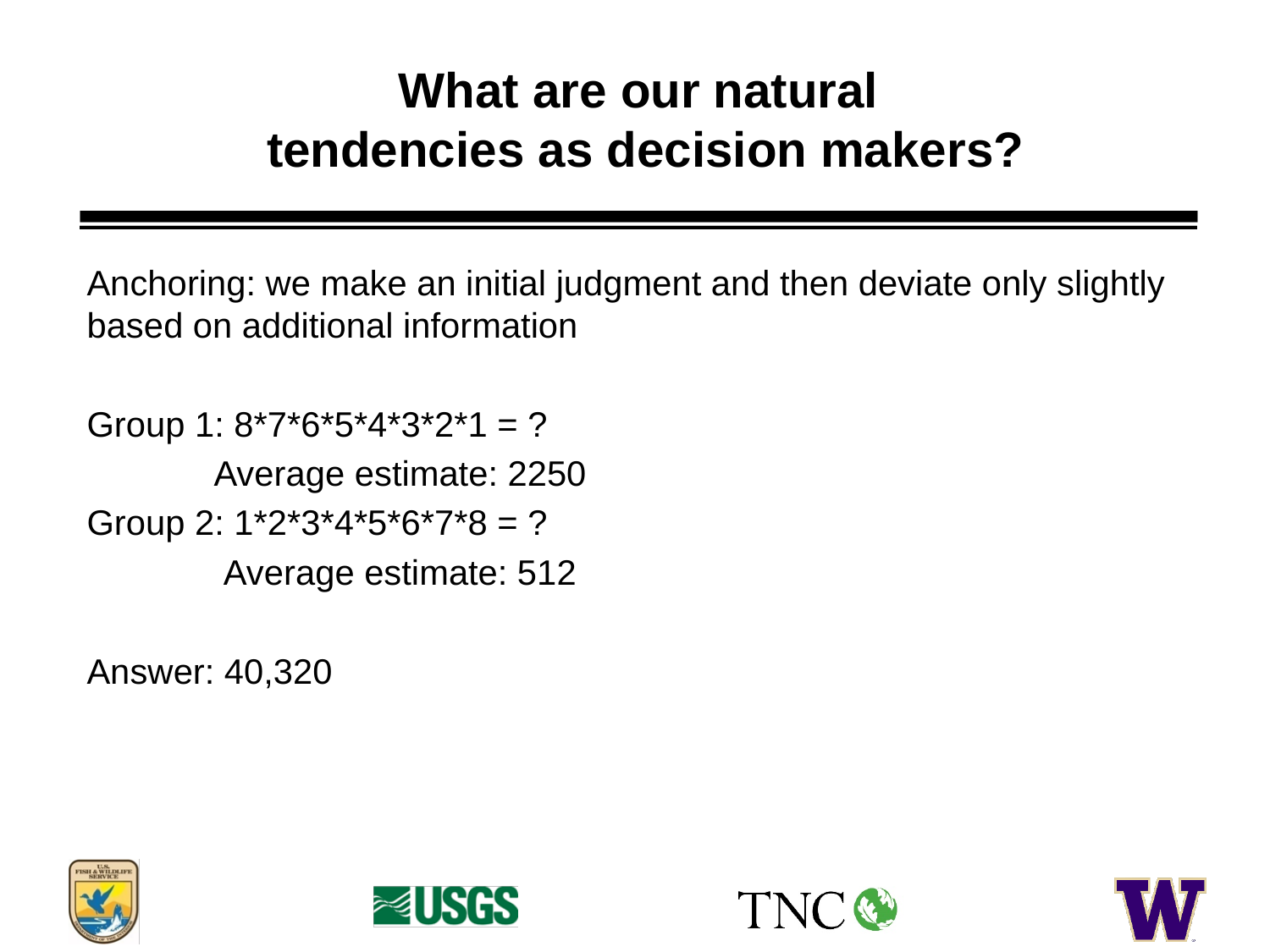

# What are our natural tendencies as decision makers?
Anchoring: we make an initial judgment and then deviate only slightly based on additional information

Group 1: 8*7*6*5*4*3*2*1 = ?
	Average estimate: 2250
Group 2: 1*2*3*4*5*6*7*8 = ?
	 Average estimate: 512

Answer: 40,320